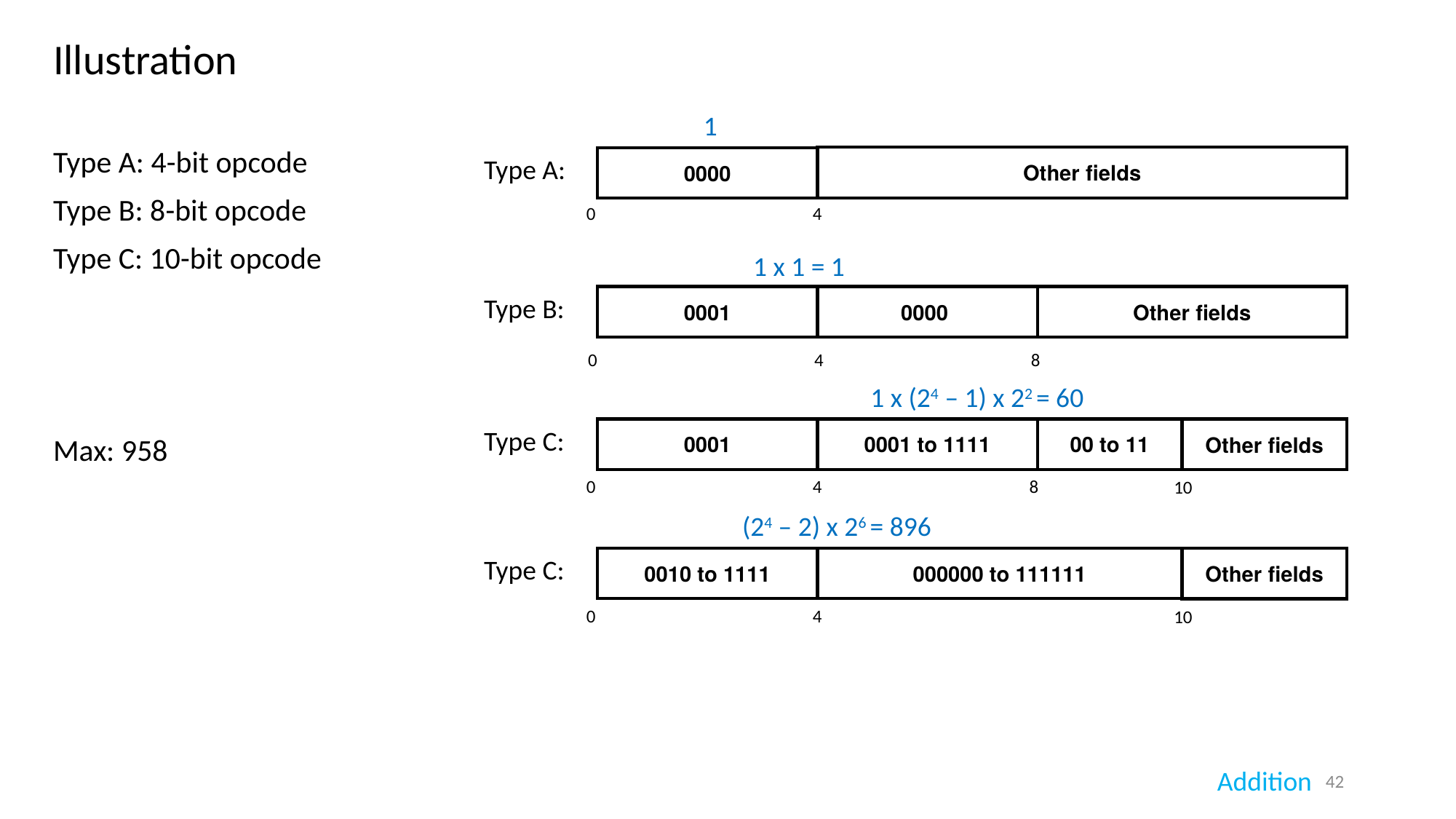

Illustration

Type A: 4-bit opcode
Type B: 8-bit opcode
Type C: 10-bit opcode

Max: 958
 1
Type A:
Other fields
0000
0
4
1 x 1 = 1
Type B:
Other fields
0001
0000
0
4
8
1 x (24 – 1) x 22 = 60
Type C:
Other fields
0001
0001 to 1111
00 to 11
0
4
8
10
(24 – 2) x 26 = 896
Type C:
Other fields
0010 to 1111
000000 to 111111
0
4
10
Addition
42